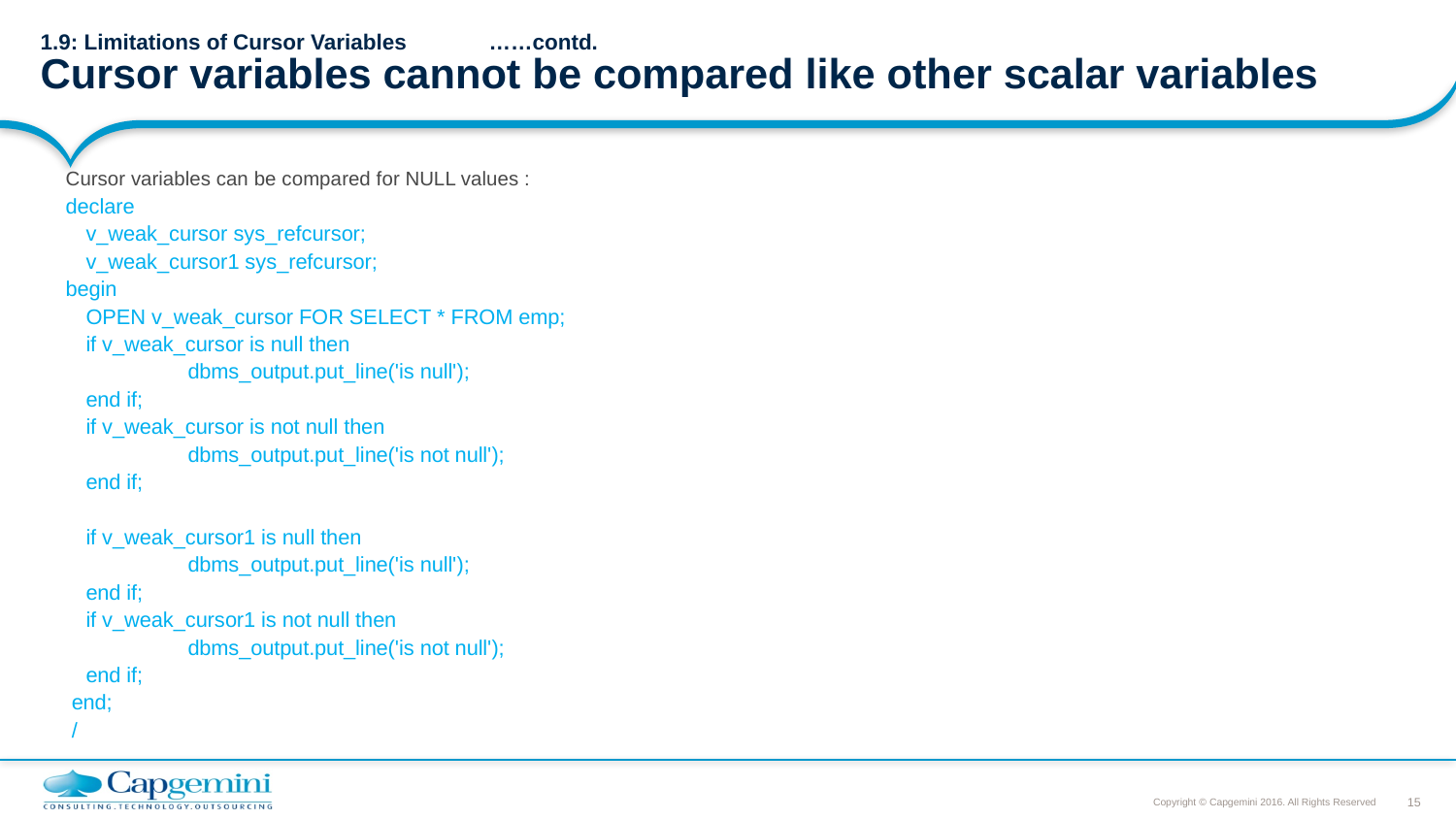

# 1.9: Limitations of Cursor Variables  						……contd. Cursor variables cannot be compared like other scalar variables

Cursor variables can be compared for NULL values :
declare
 		v_weak_cursor sys_refcursor;
 		v_weak_cursor1 sys_refcursor;
begin
  		OPEN v_weak_cursor FOR SELECT * FROM emp;
  		if v_weak_cursor is null then
    		dbms_output.put_line('is null');
  		end if;
  		if v_weak_cursor is not null then
    		dbms_output.put_line('is not null');
  		end if;

		if v_weak_cursor1 is null then
    		dbms_output.put_line('is null');
  		end if;
  		if v_weak_cursor1 is not null then
    		dbms_output.put_line('is not null');
  		end if;
 end;
 /